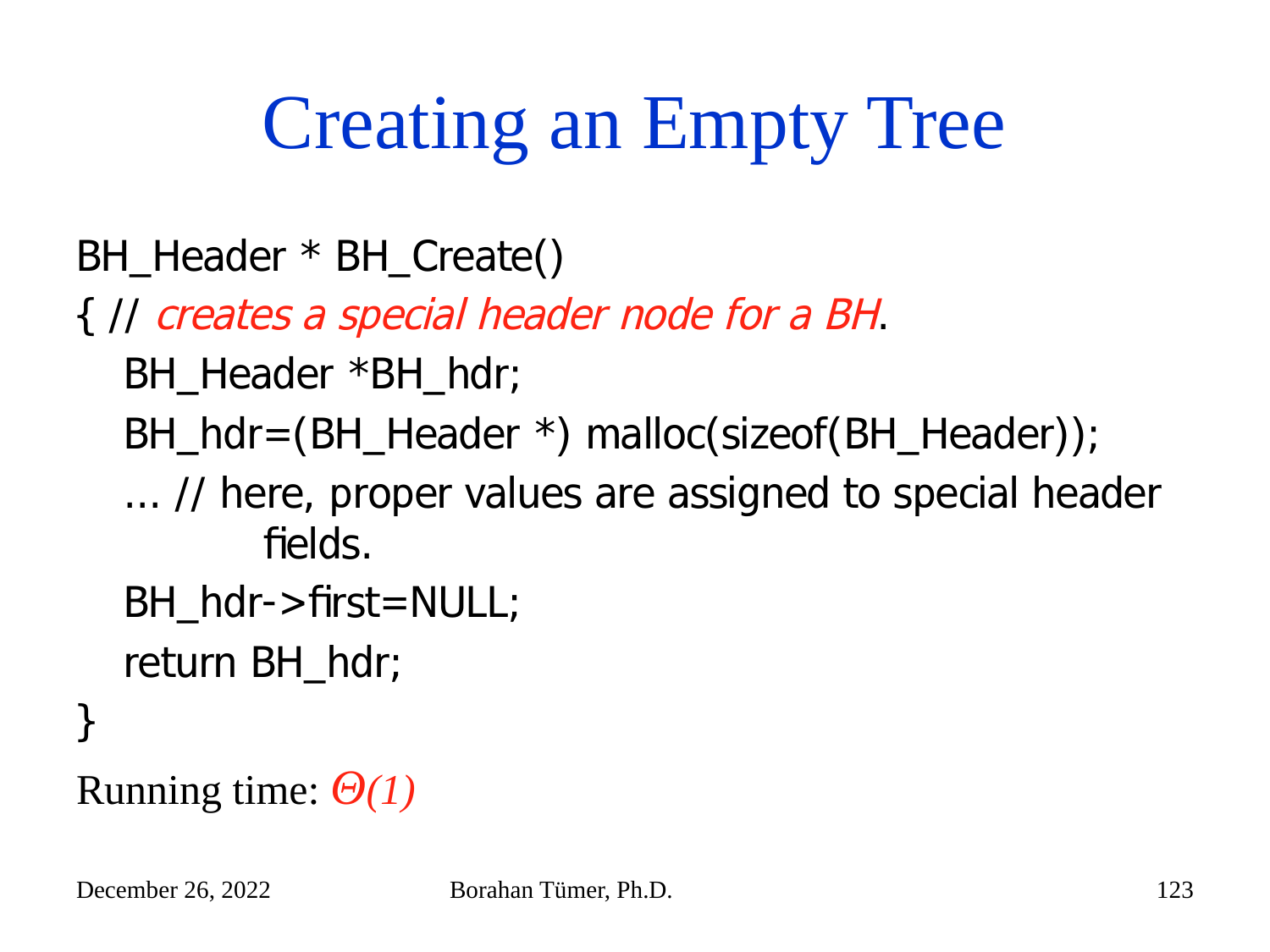

# Creating an Empty Tree
BH_Header * BH_Create()
{ // creates a special header node for a BH.
	BH_Header *BH_hdr;
	BH_hdr=(BH_Header *) malloc(sizeof(BH_Header));
	... // here, proper values are assigned to special header 	 fields.
	BH_hdr->first=NULL;
	return BH_hdr;
}
Running time: Θ(1)
December 26, 2022
Borahan Tümer, Ph.D.
123